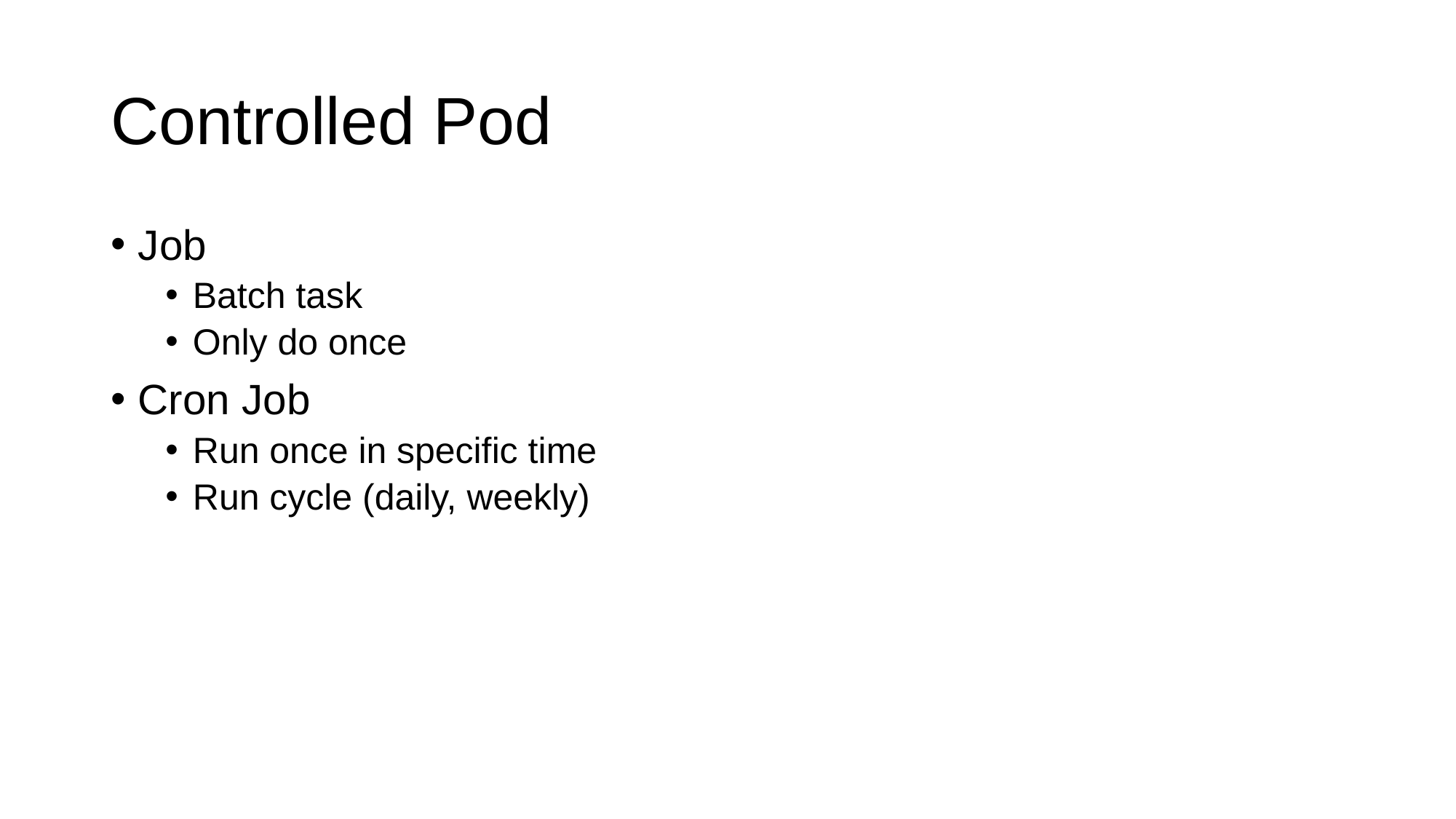

# Controlled Pod
Job
Batch task
Only do once
Cron Job
Run once in specific time
Run cycle (daily, weekly)